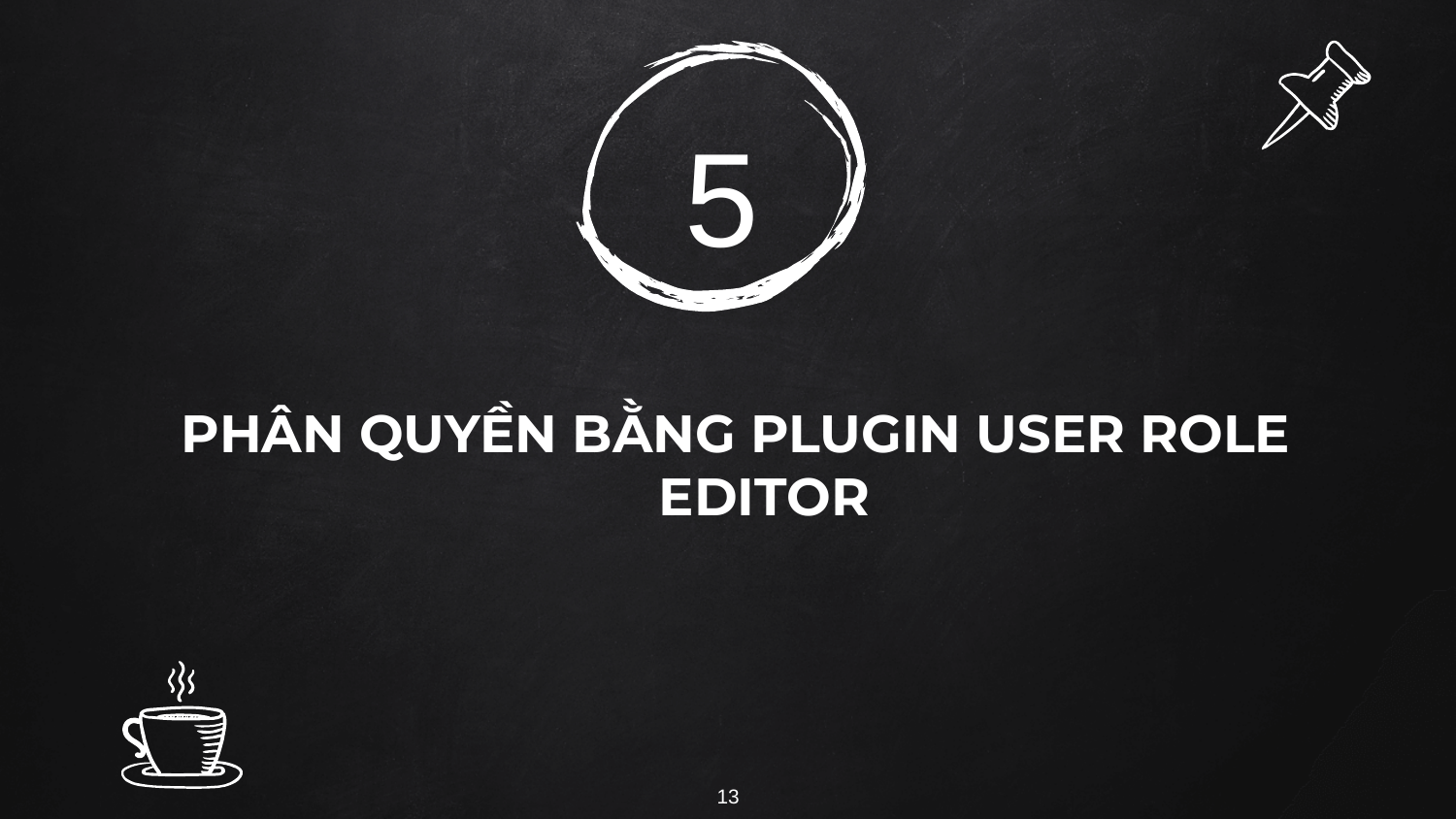

# 5
PHÂN QUYỀN BẰNG PLUGIN USER ROLE EDITOR

13